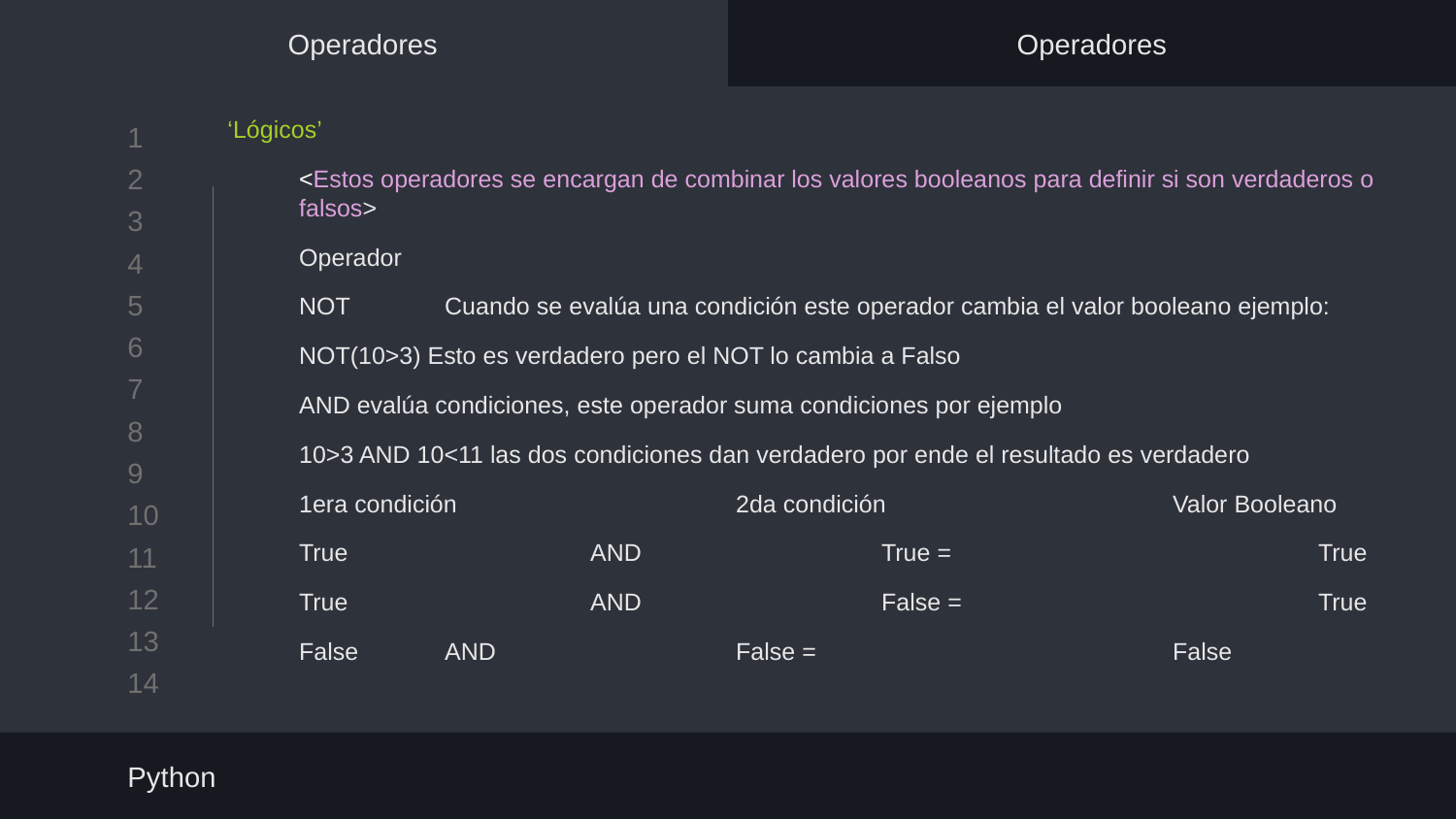

Operadores
Operadores
‘Lógicos’
<Estos operadores se encargan de combinar los valores booleanos para definir si son verdaderos o falsos>
Operador
NOT	Cuando se evalúa una condición este operador cambia el valor booleano ejemplo:
NOT(10>3) Esto es verdadero pero el NOT lo cambia a Falso
AND evalúa condiciones, este operador suma condiciones por ejemplo
10>3 AND 10<11 las dos condiciones dan verdadero por ende el resultado es verdadero
1era condición		2da condición		Valor Booleano
True 		AND 		True = 			True
True 		AND 		False = 			True
False 	AND 		False = 			False

Python